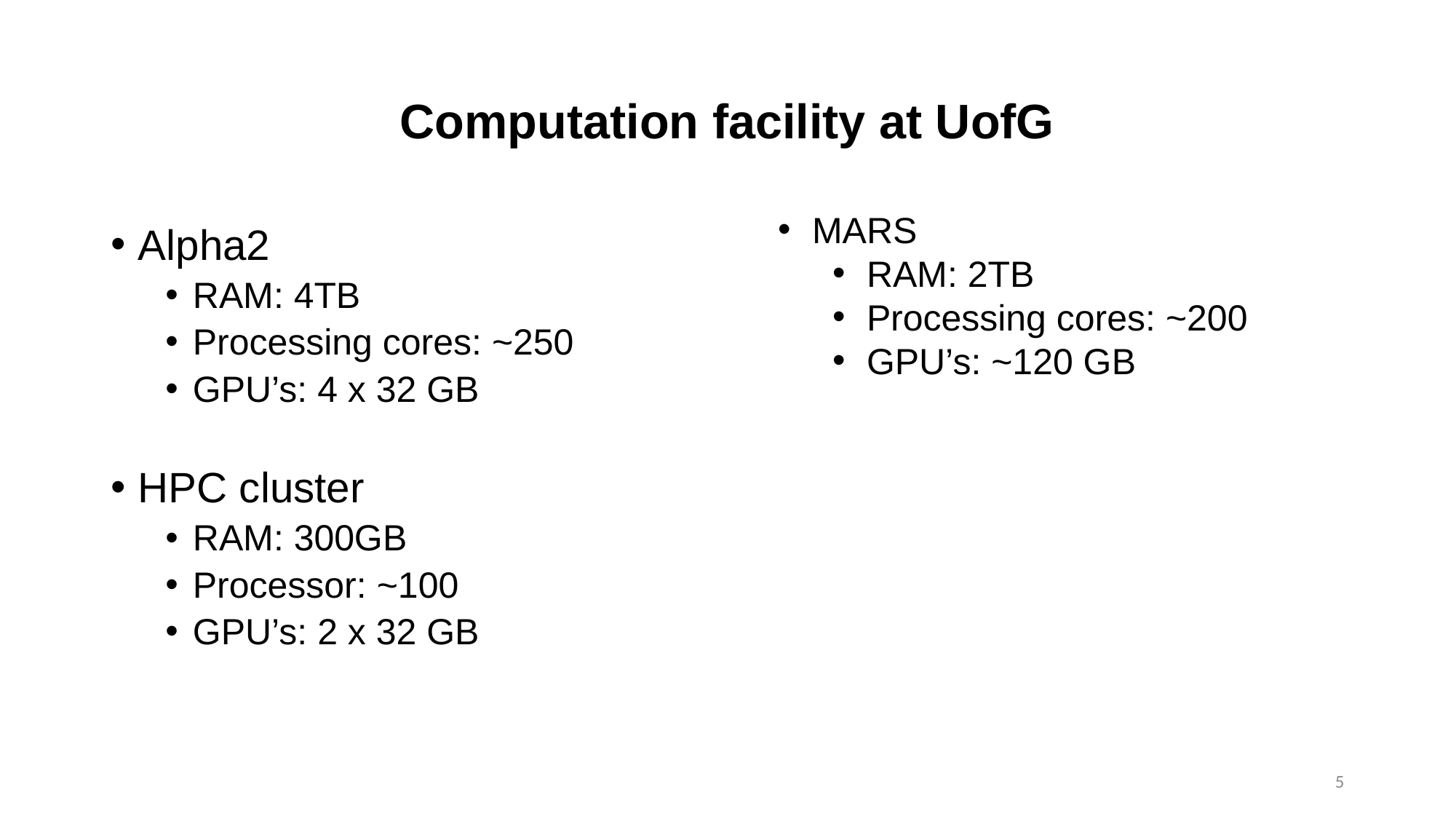

# Computation facility at UofG
MARS
RAM: 2TB
Processing cores: ~200
GPU’s: ~120 GB
Alpha2
RAM: 4TB
Processing cores: ~250
GPU’s: 4 x 32 GB

HPC cluster
RAM: 300GB
Processor: ~100
GPU’s: 2 x 32 GB
5